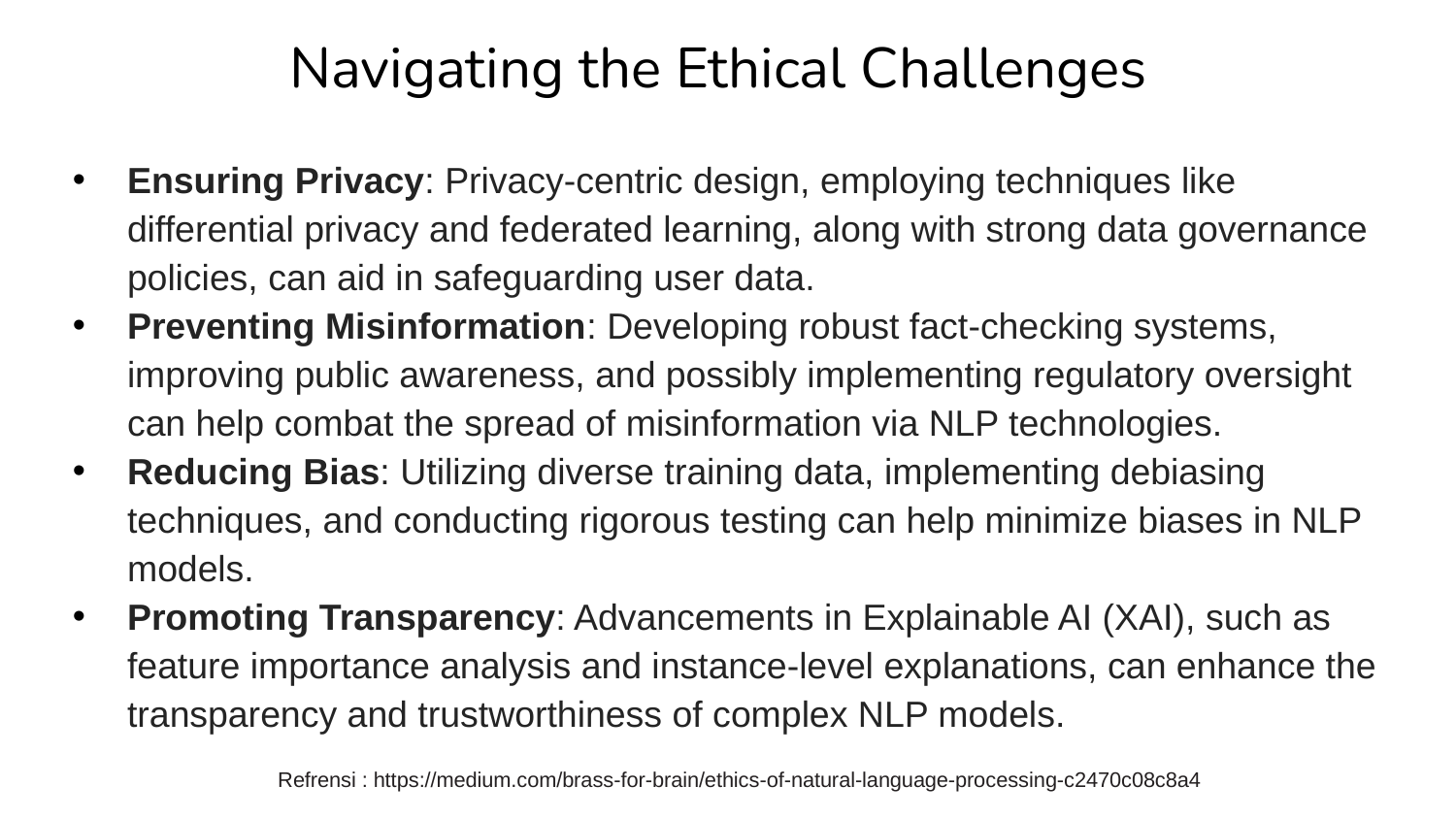

Navigating the Ethical Challenges
Ensuring Privacy: Privacy-centric design, employing techniques like differential privacy and federated learning, along with strong data governance policies, can aid in safeguarding user data.
Preventing Misinformation: Developing robust fact-checking systems, improving public awareness, and possibly implementing regulatory oversight can help combat the spread of misinformation via NLP technologies.
Reducing Bias: Utilizing diverse training data, implementing debiasing techniques, and conducting rigorous testing can help minimize biases in NLP models.
Promoting Transparency: Advancements in Explainable AI (XAI), such as feature importance analysis and instance-level explanations, can enhance the transparency and trustworthiness of complex NLP models.
Refrensi : https://medium.com/brass-for-brain/ethics-of-natural-language-processing-c2470c08c8a4